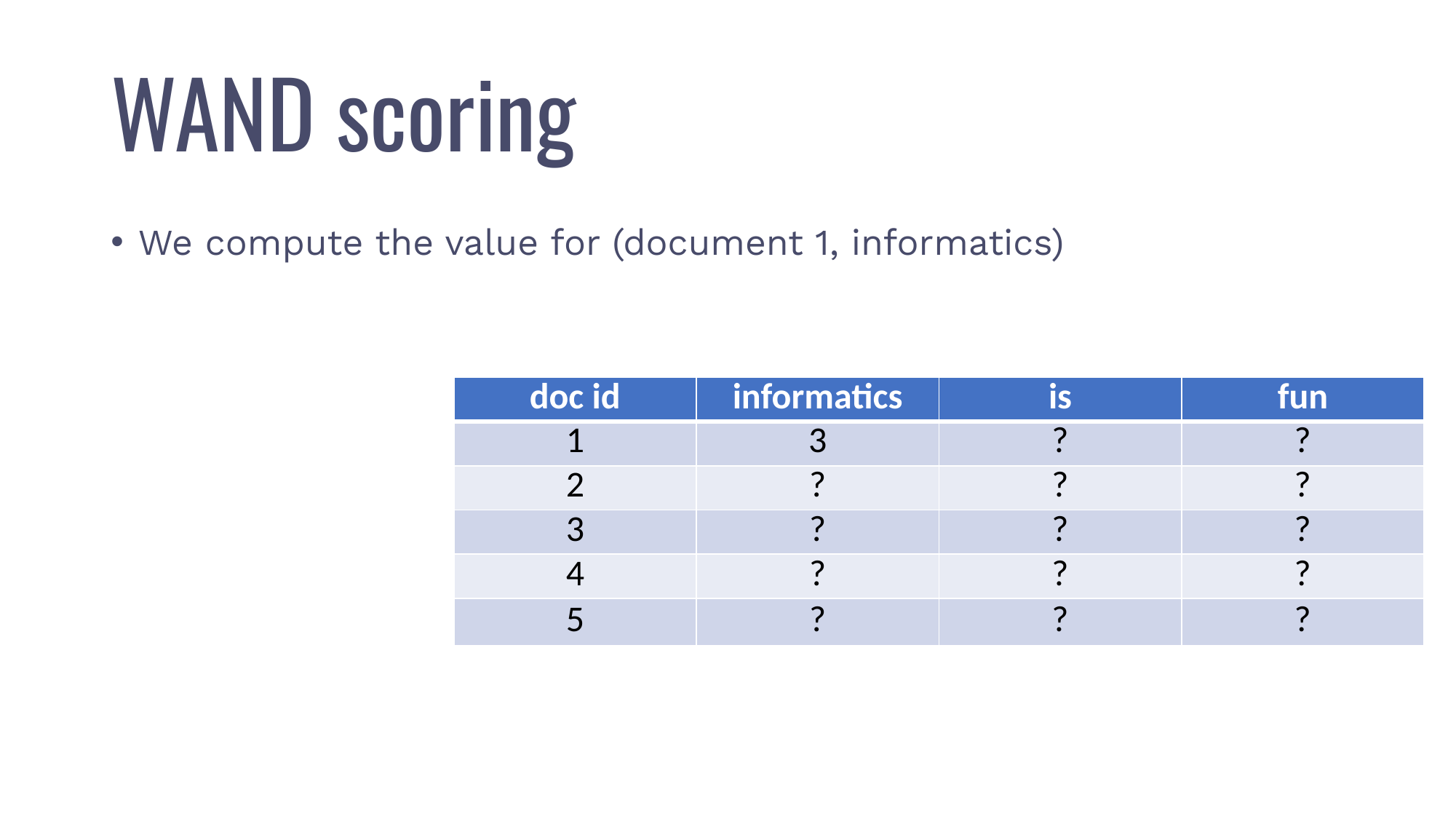

# WAND scoring
We compute the value for (document 1, informatics)
| doc id | informatics | is | fun |
| --- | --- | --- | --- |
| 1 | 3 | ? | ? |
| 2 | ? | ? | ? |
| 3 | ? | ? | ? |
| 4 | ? | ? | ? |
| 5 | ? | ? | ? |